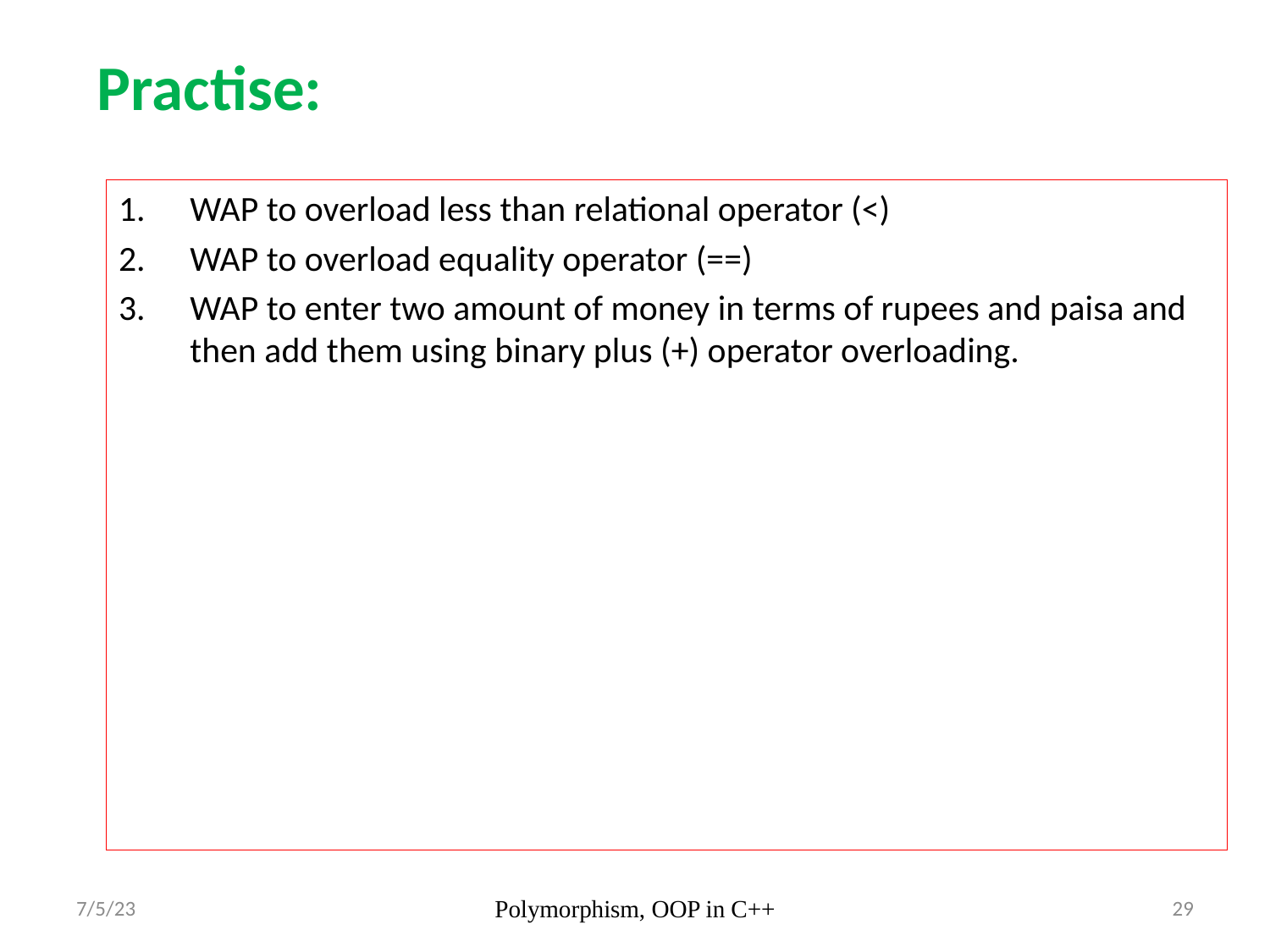

Practise:
WAP to overload less than relational operator (<)
WAP to overload equality operator (==)
WAP to enter two amount of money in terms of rupees and paisa and then add them using binary plus (+) operator overloading.
7/5/23
Polymorphism, OOP in C++
29